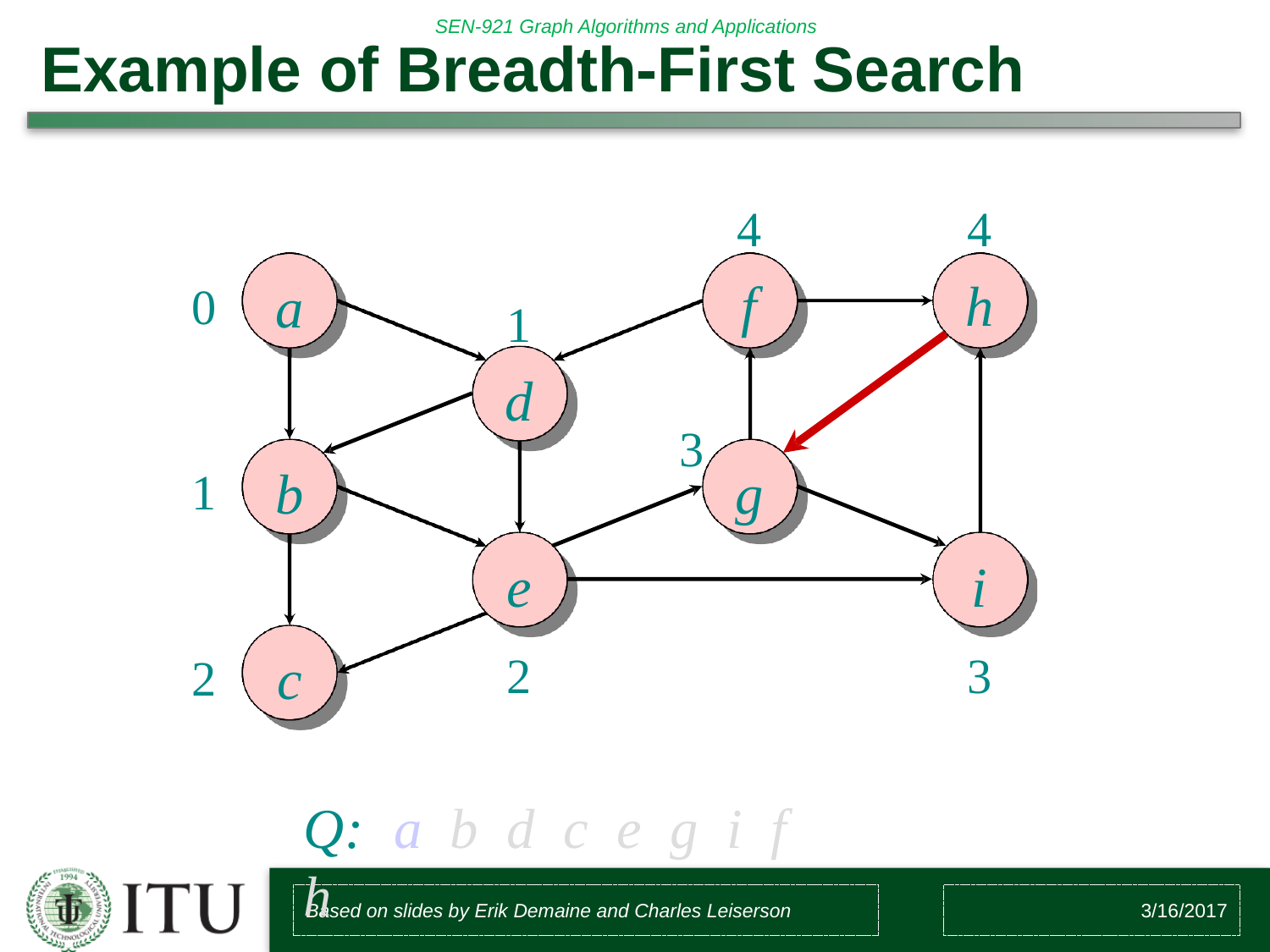

# Example of Breadth-First Search

4
f
4
h

a
0
1

d

3
b
g
1

e
2
i
3

c
2
Q:	a	b	d	c	e	g	i	f	h
Based on slides by Erik Demaine and Charles Leiserson
3/16/2017